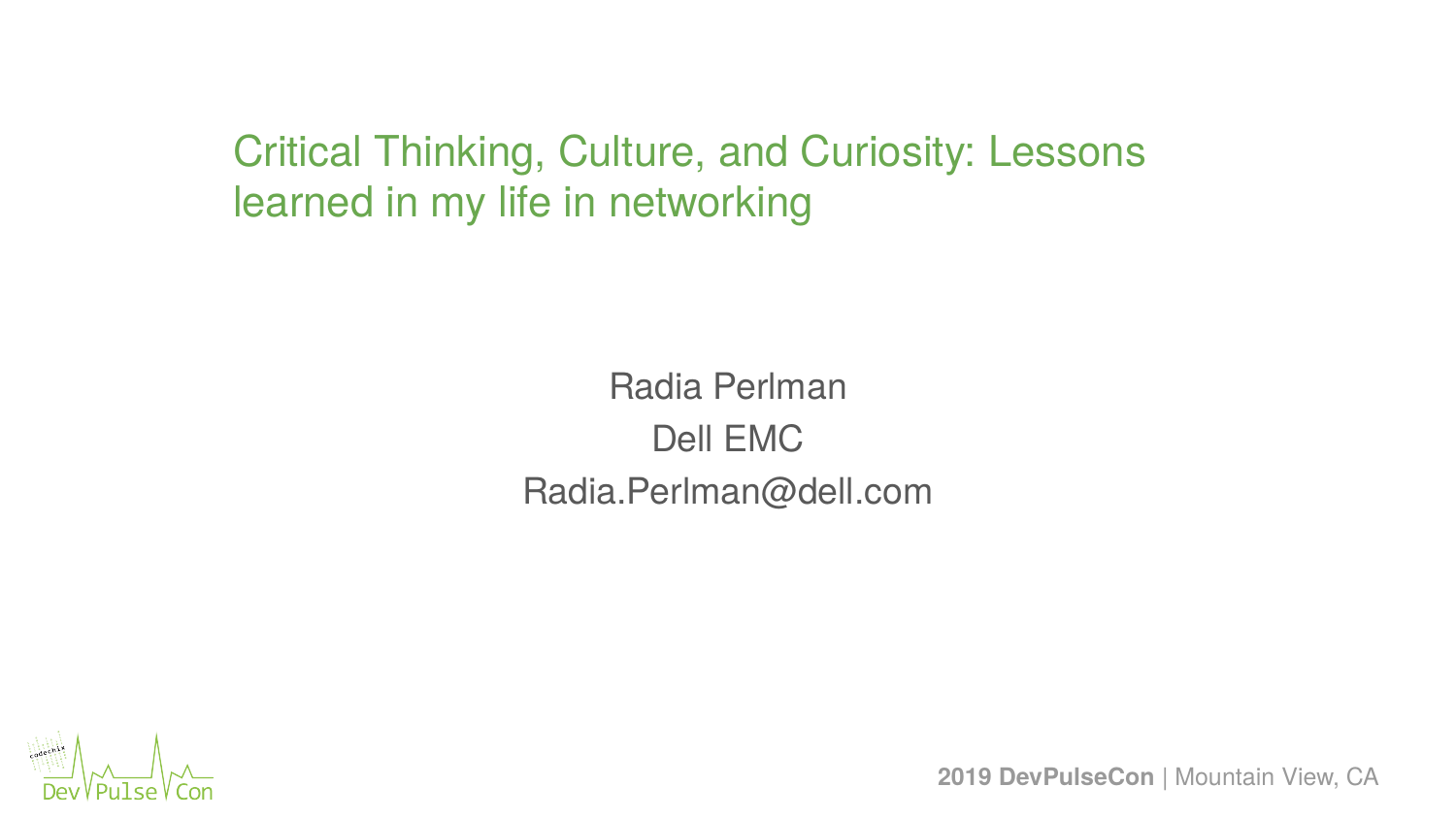

2
# Critical Thinking, Culture, and Curiosity: Lessons learned in my life in networking

Radia Perlman

Dell EMC

Radia.Perlman@dell.com